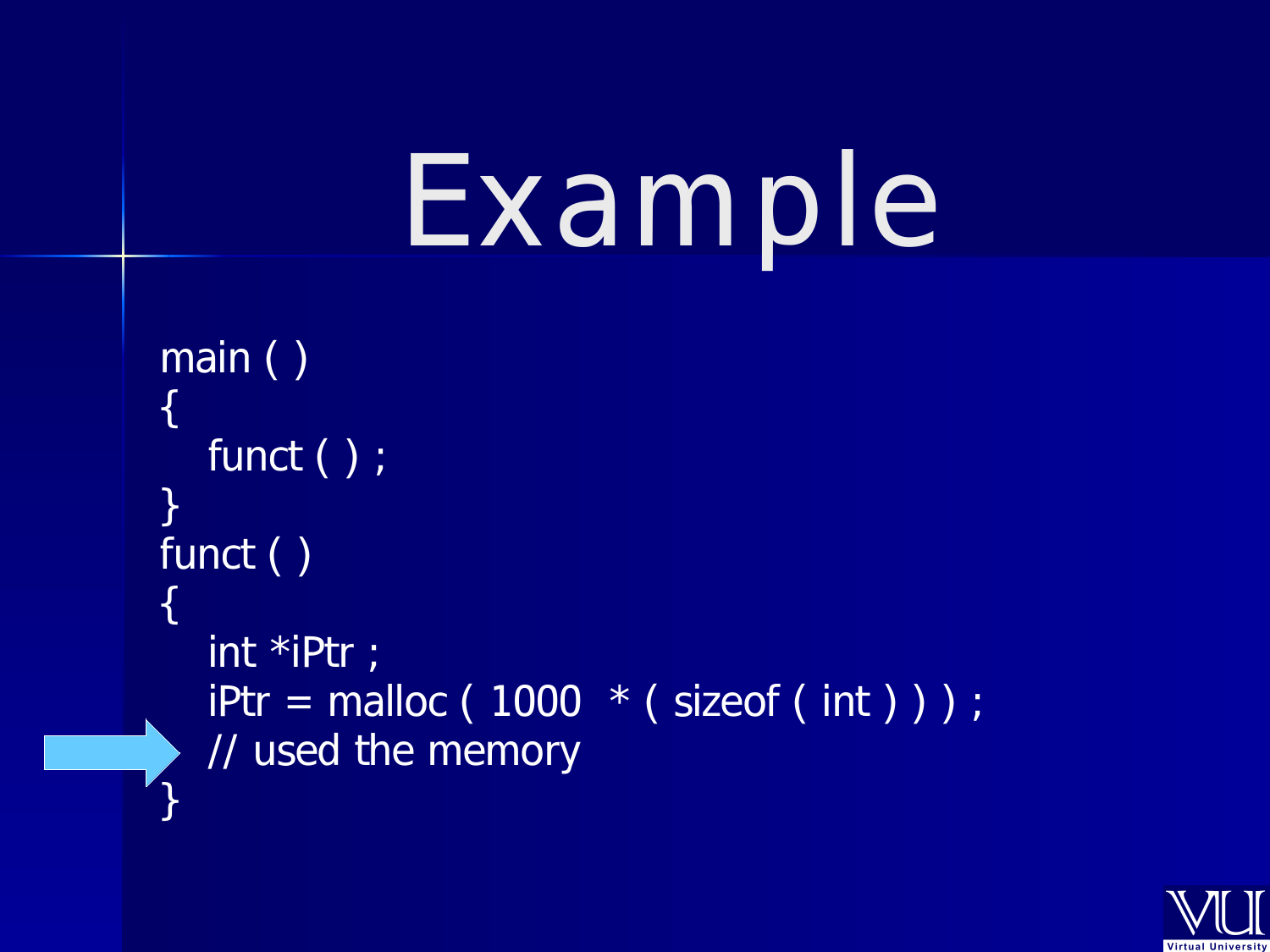

# Example

main ( )
{
	funct ( ) ;
}
funct ( )
{
 	int *iPtr ;
	iPtr = malloc ( 1000  * ( sizeof ( int ) ) ) ;
	// used the memory
}